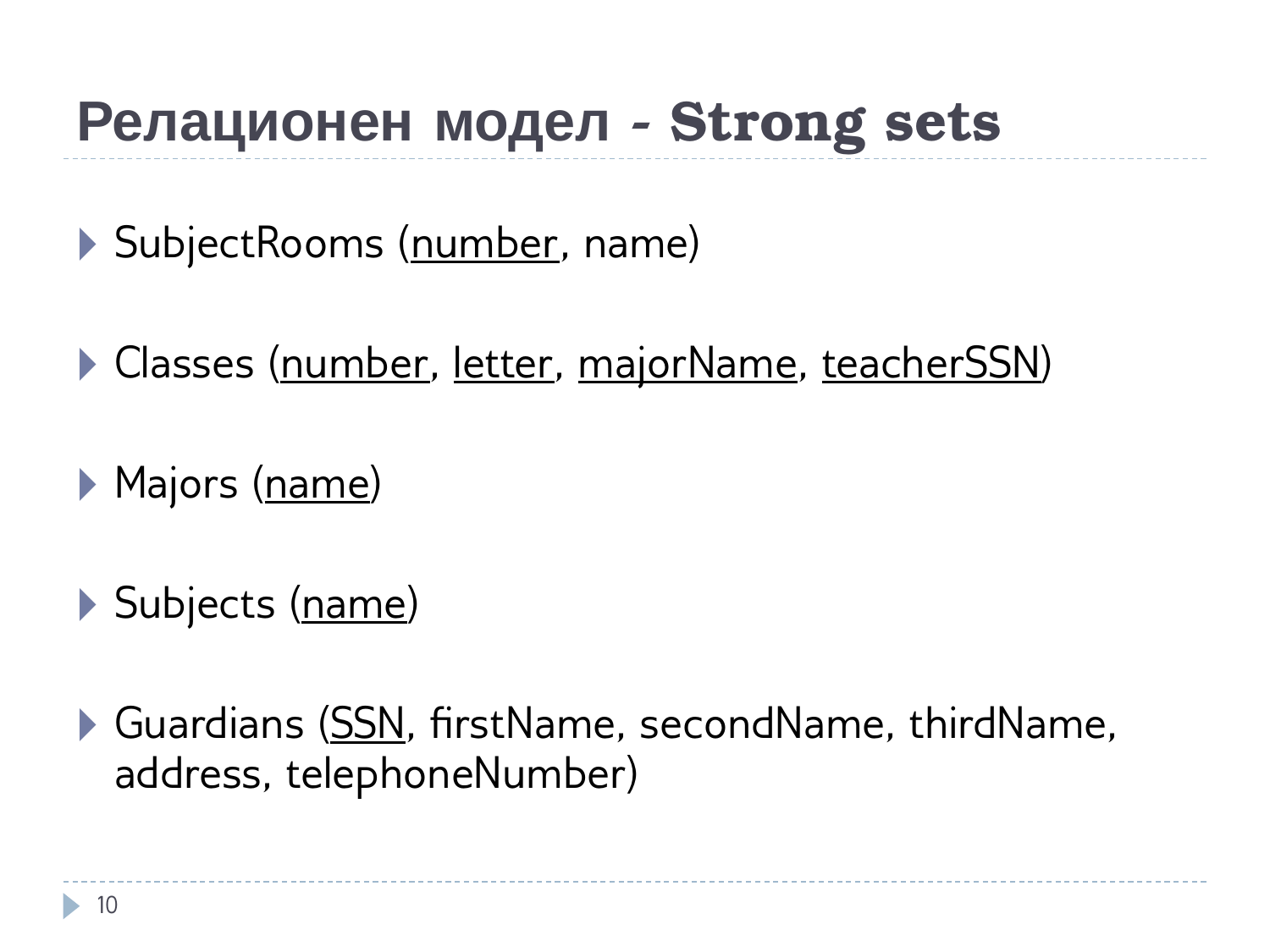

# Релационен модел - Strong sets
SubjectRooms (number, name)

Classes (number, letter, majorName, teacherSSN)

Majors (name)

Subjects (name)

Guardians (SSN, firstName, secondName, thirdName, address, telephoneNumber)
10